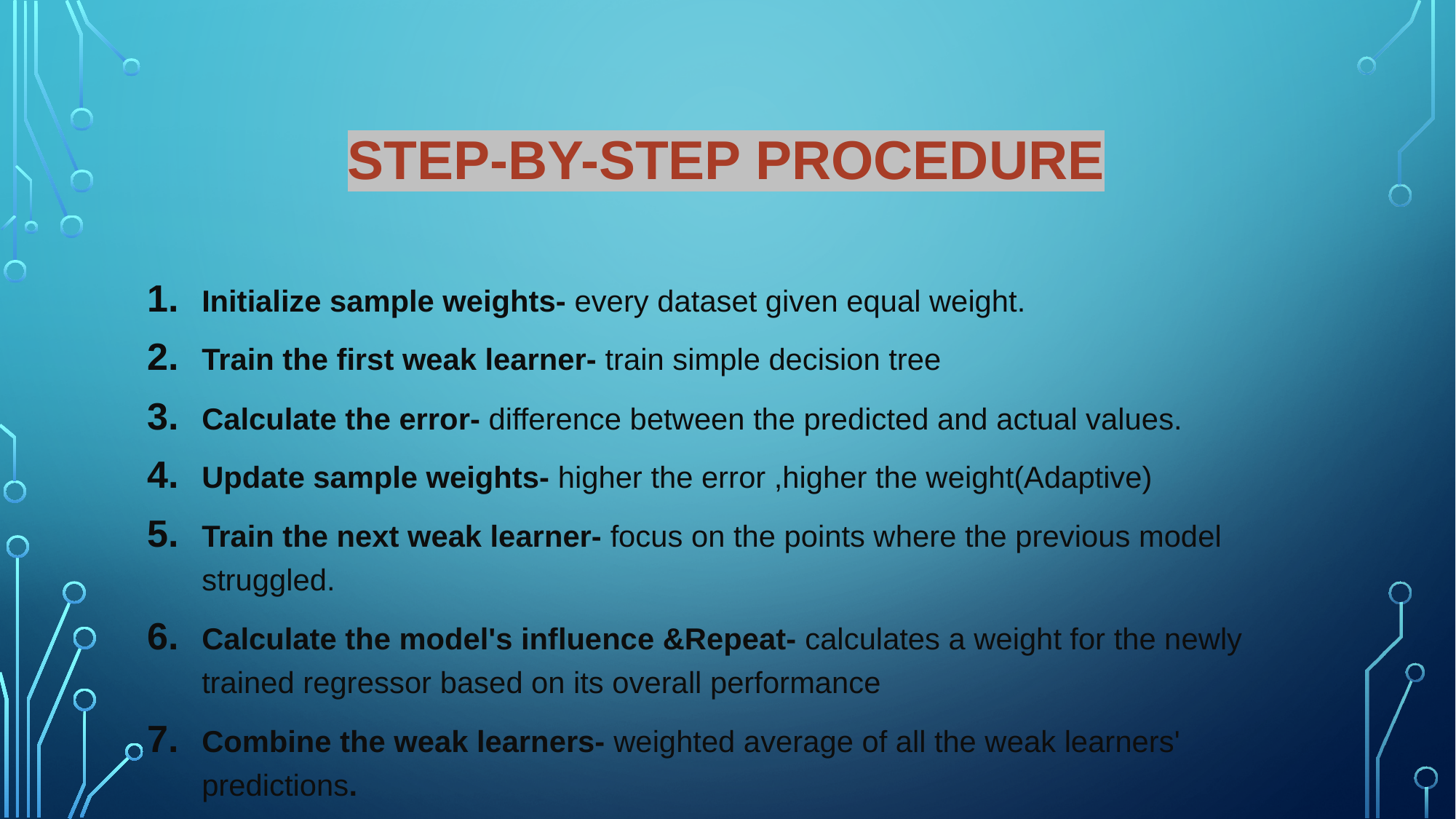

# step-by-step PROCEDURE
Initialize sample weights- every dataset given equal weight.
Train the first weak learner- train simple decision tree
Calculate the error- difference between the predicted and actual values.
Update sample weights- higher the error ,higher the weight(Adaptive)
Train the next weak learner- focus on the points where the previous model struggled.
Calculate the model's influence &Repeat- calculates a weight for the newly trained regressor based on its overall performance
Combine the weak learners- weighted average of all the weak learners' predictions.